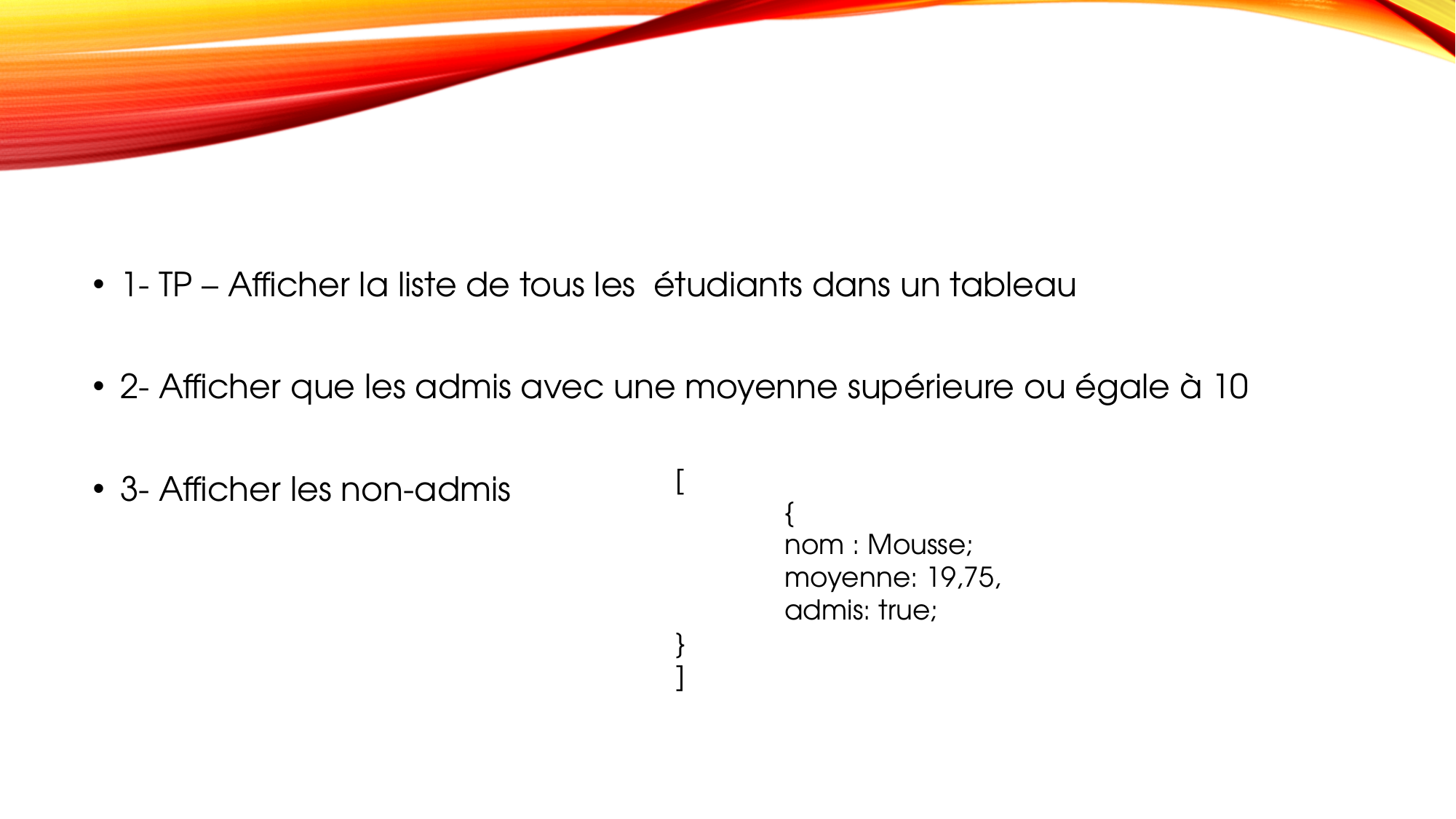

#
1- TP – Afficher la liste de tous les  étudiants dans un tableau

2- Afficher que les admis avec une moyenne supérieure ou égale à 10

3- Afficher les non-admis
[
	{
	nom : Mousse;
	moyenne: 19,75,
	admis: true;
}
]